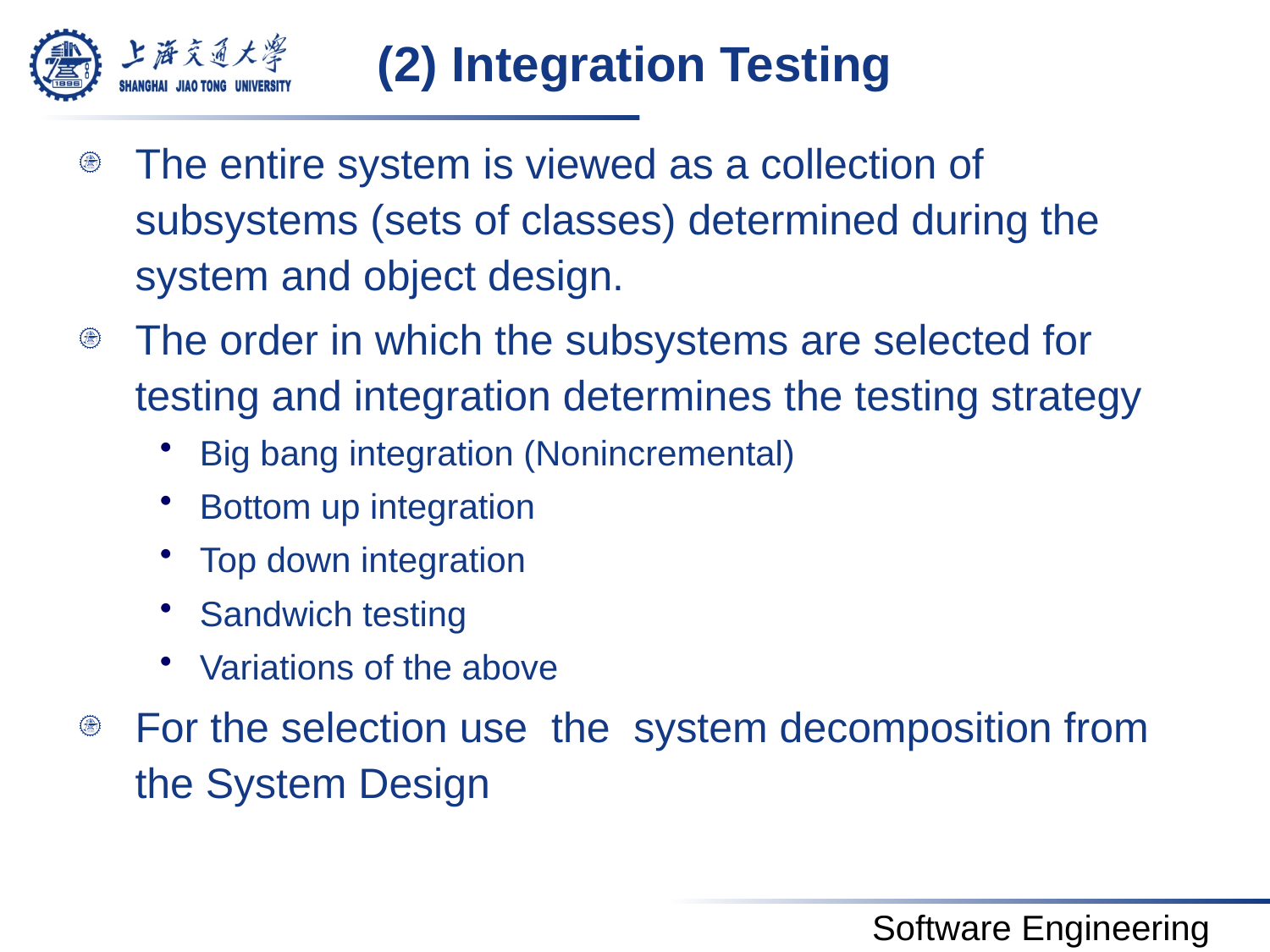

# (2) Integration Testing
The entire system is viewed as a collection of subsystems (sets of classes) determined during the system and object design.
The order in which the subsystems are selected for testing and integration determines the testing strategy
Big bang integration (Nonincremental)
Bottom up integration
Top down integration
Sandwich testing
Variations of the above
For the selection use  the  system decomposition from the System Design